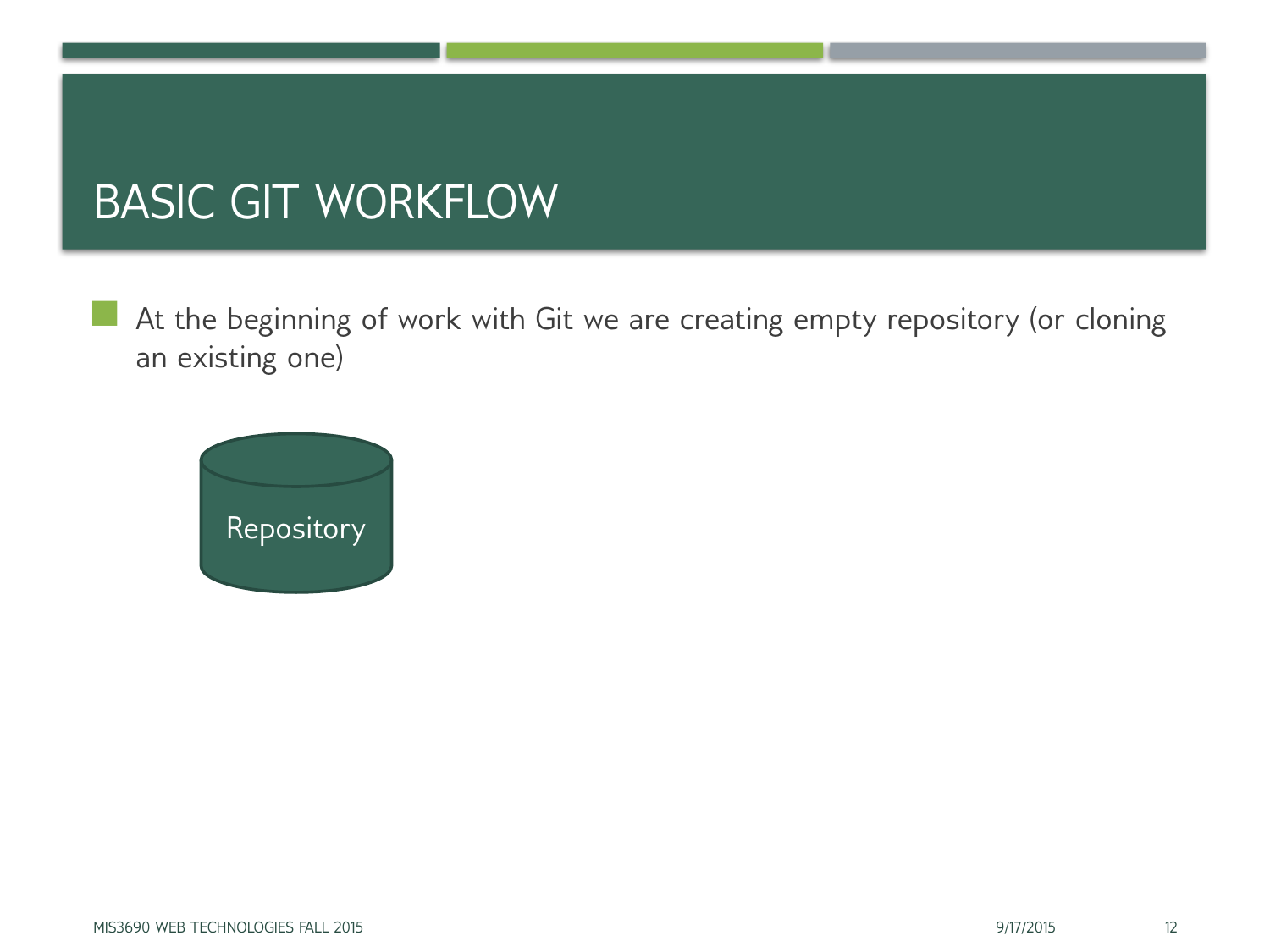

# Basic Git workflow
At the beginning of work with Git we are creating empty repository (or cloning an existing one)

Repository
MIS3690 Web Technologies Fall 2015
9/17/2015
12